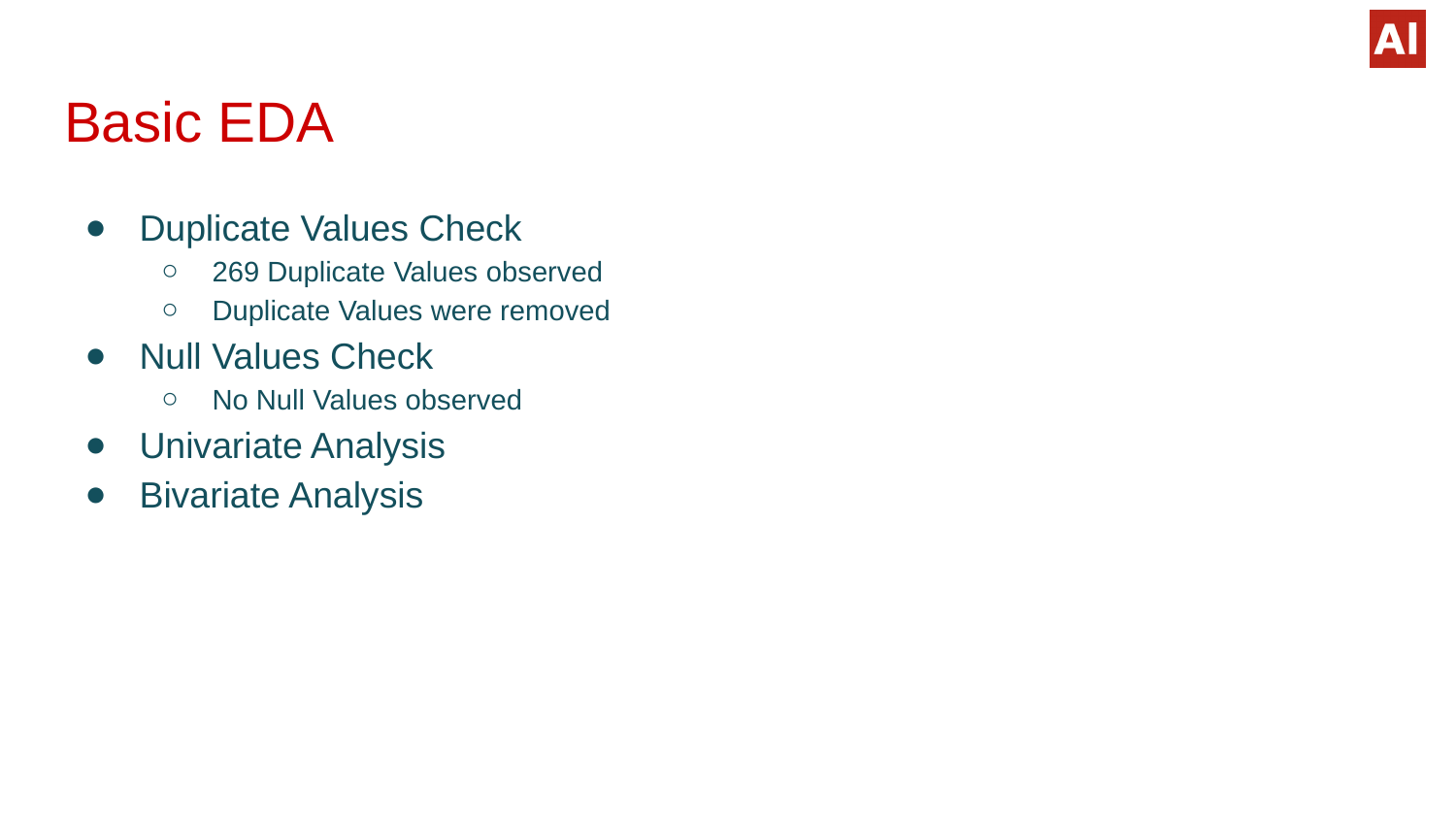

# Basic EDA
Duplicate Values Check
269 Duplicate Values observed
Duplicate Values were removed
Null Values Check
No Null Values observed
Univariate Analysis
Bivariate Analysis